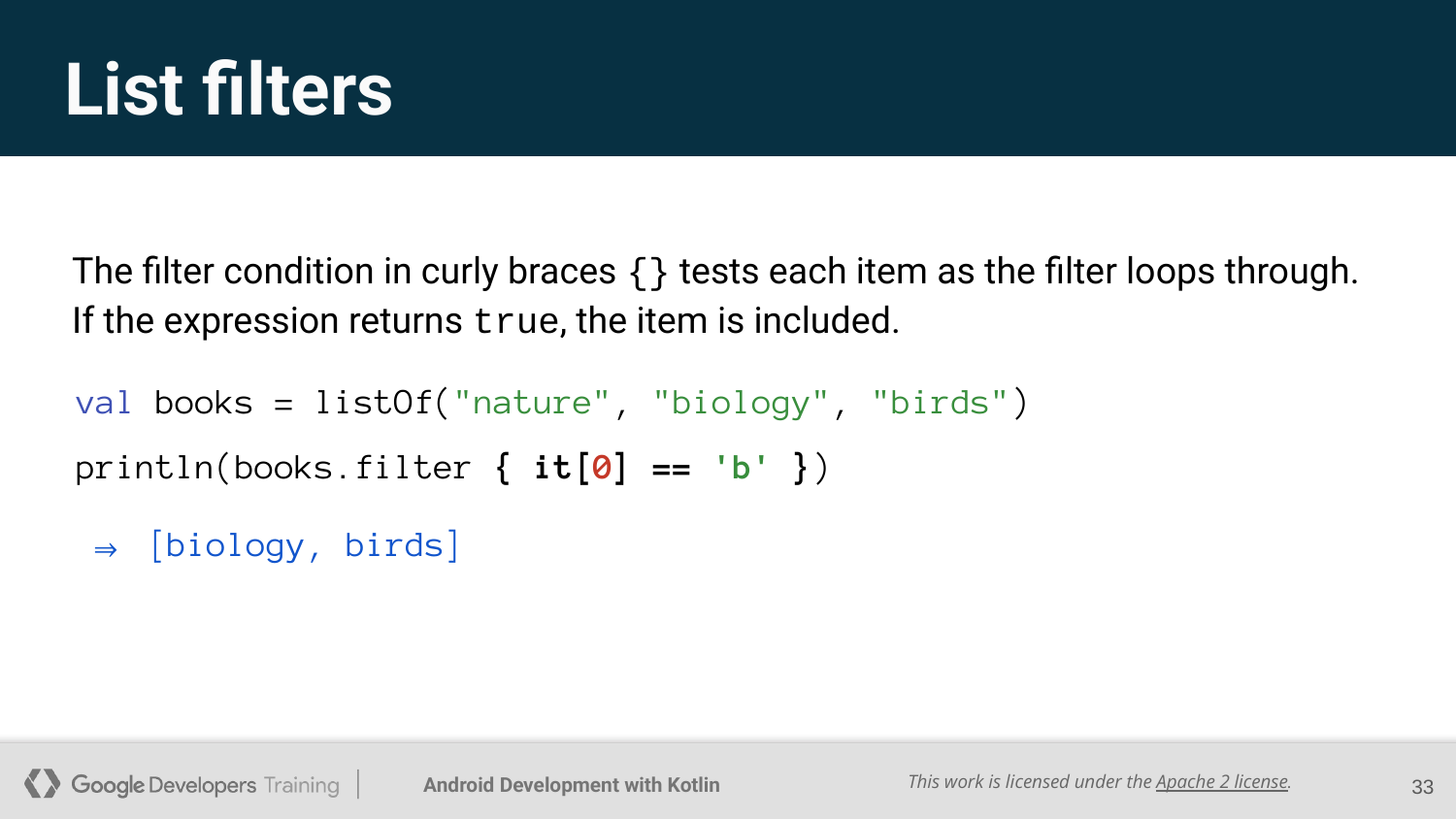

# List filters
The filter condition in curly braces {} tests each item as the filter loops through. If the expression returns true, the item is included.
val books = listOf("nature", "biology", "birds")
println(books.filter { it[0] == 'b' })
⇒ [biology, birds]
33